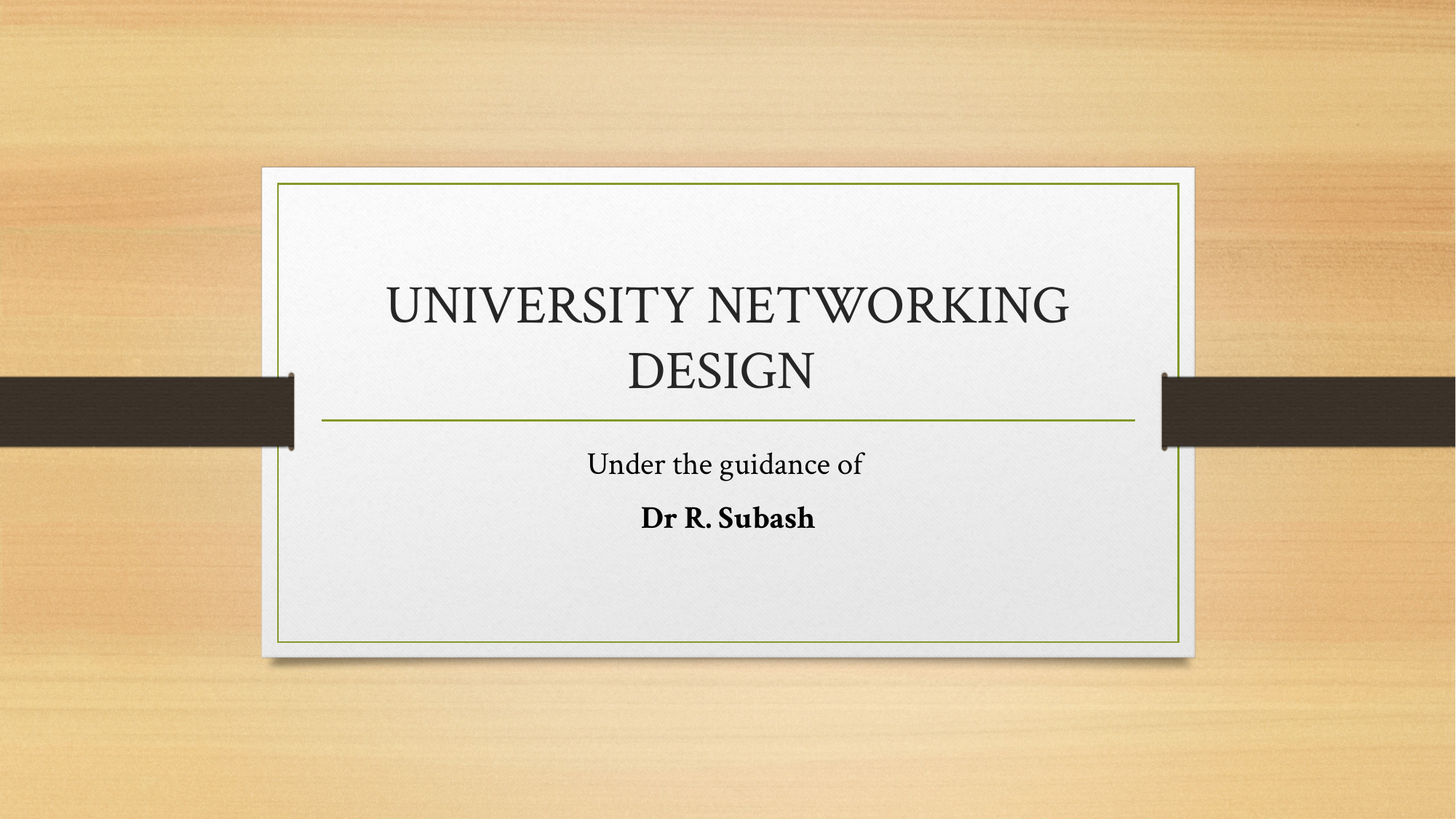

# UNIVERSITY NETWORKING DESIGN
Under the guidance of
Dr R. Subash